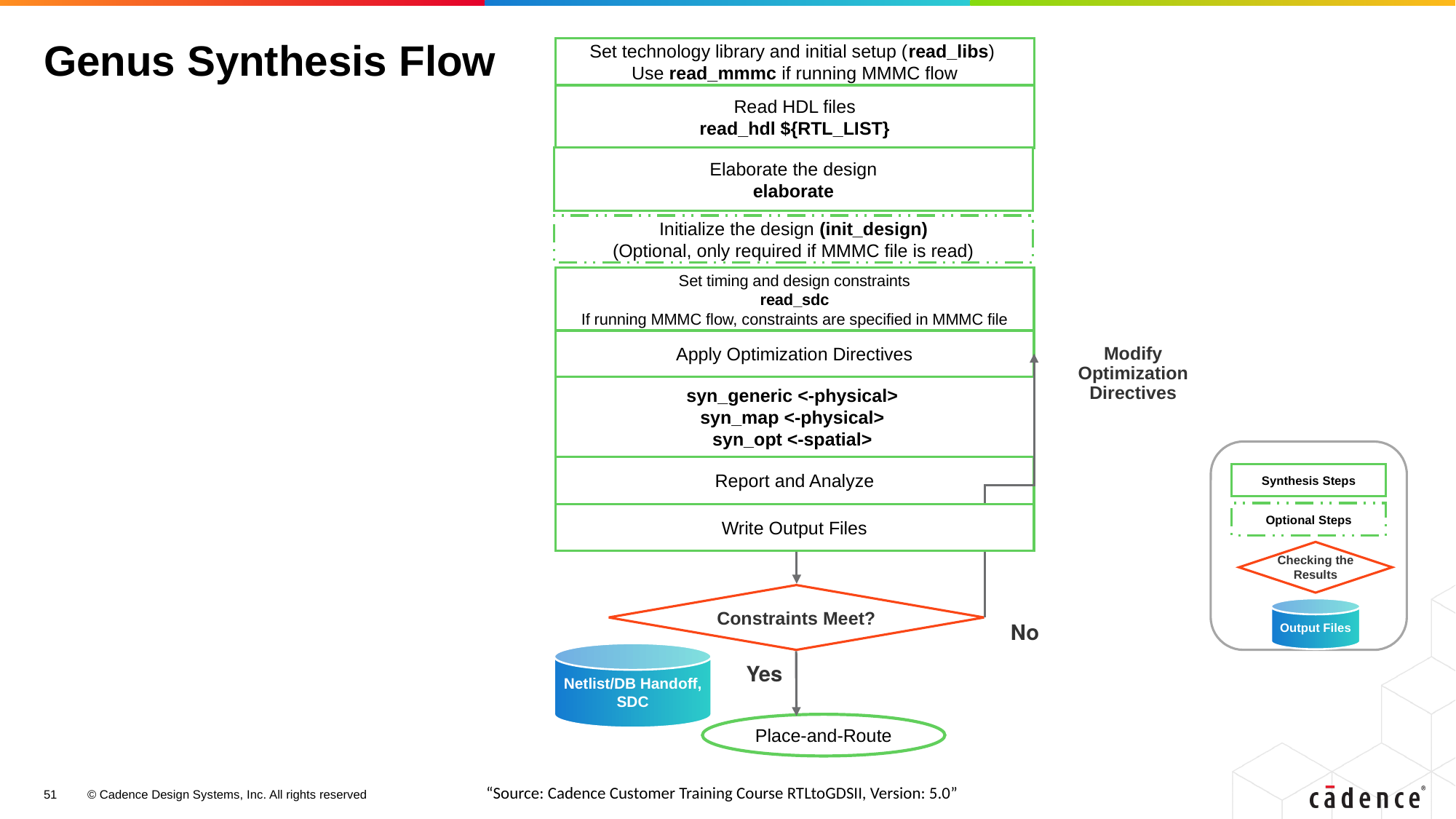

# Genus Synthesis Flow
Set technology library and initial setup (read_libs)
Use read_mmmc if running MMMC flow
Read HDL files
read_hdl ${RTL_LIST}
Elaborate the design
elaborate
Initialize the design (init_design)
(Optional, only required if MMMC file is read)
Set timing and design constraints
read_sdc
If running MMMC flow, constraints are specified in MMMC file
Apply Optimization Directives
Modify Optimization Directives
syn_generic <-physical>
syn_map <-physical>
syn_opt <-spatial>

Synthesis Steps
Checking the Results
Output Files
Optional Steps
Report and Analyze
Write Output Files
Constraints Meet?
No
Netlist/DB Handoff, SDC
Yes

Place-and-Route
“Source: Cadence Customer Training Course RTLtoGDSII, Version: 5.0”
51
© Cadence Design Systems, Inc. All rights reserved